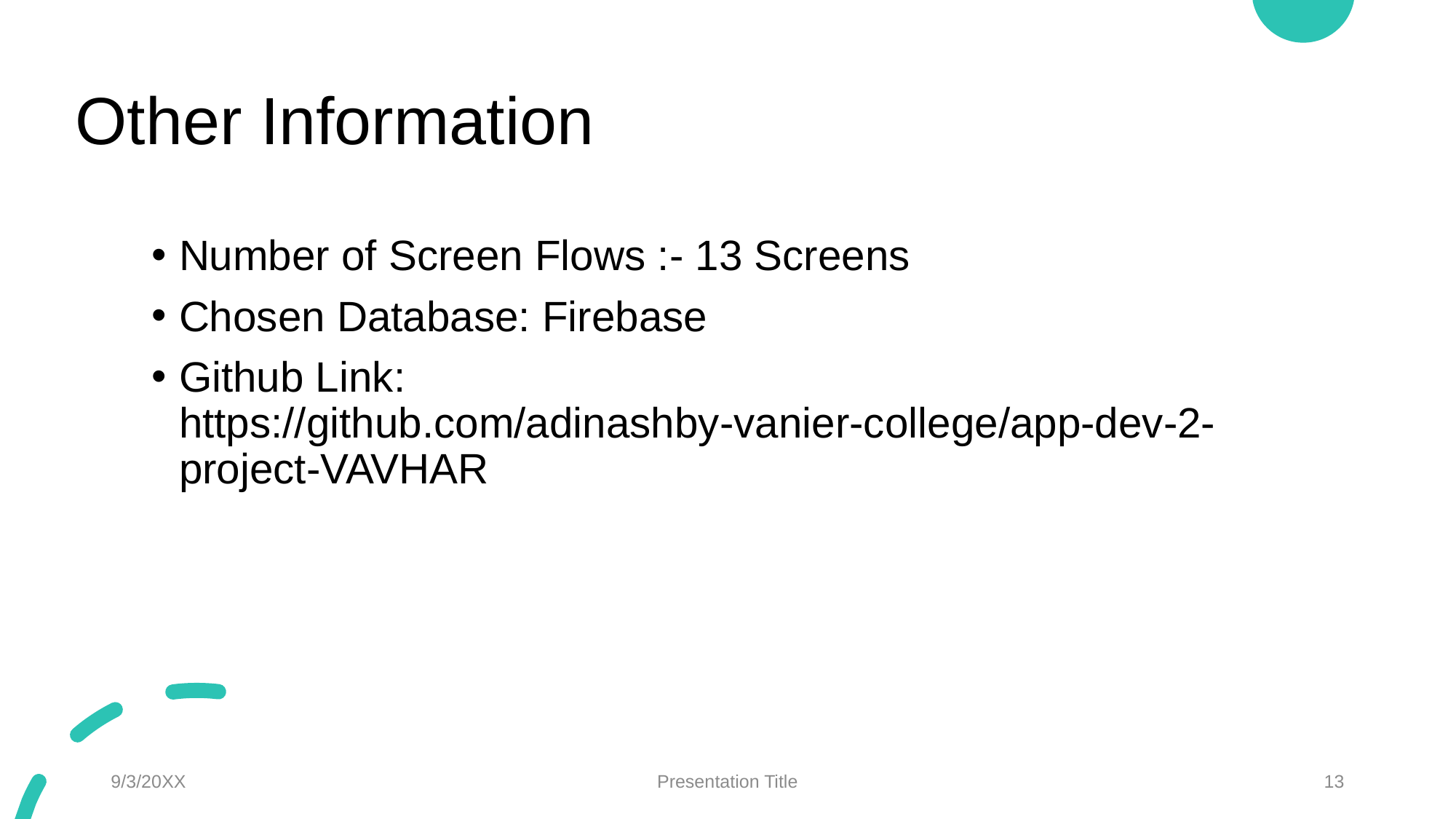

# Other Information
Number of Screen Flows :- 13 Screens
Chosen Database: Firebase
Github Link: https://github.com/adinashby-vanier-college/app-dev-2-project-VAVHAR
9/3/20XX
Presentation Title
13